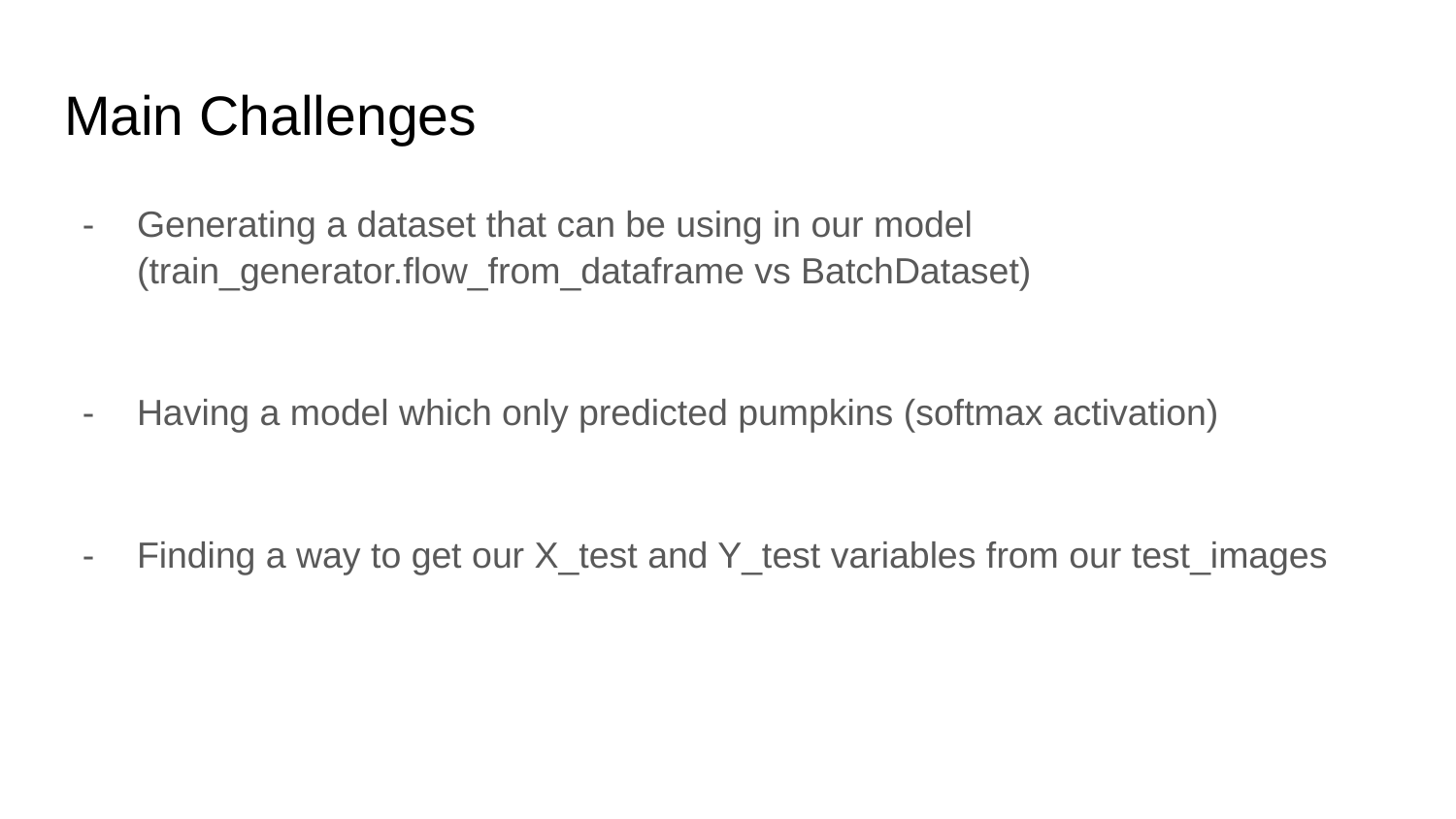

# Main Challenges
Generating a dataset that can be using in our model (train_generator.flow_from_dataframe vs BatchDataset)

Having a model which only predicted pumpkins (softmax activation)

Finding a way to get our X_test and Y_test variables from our test_images